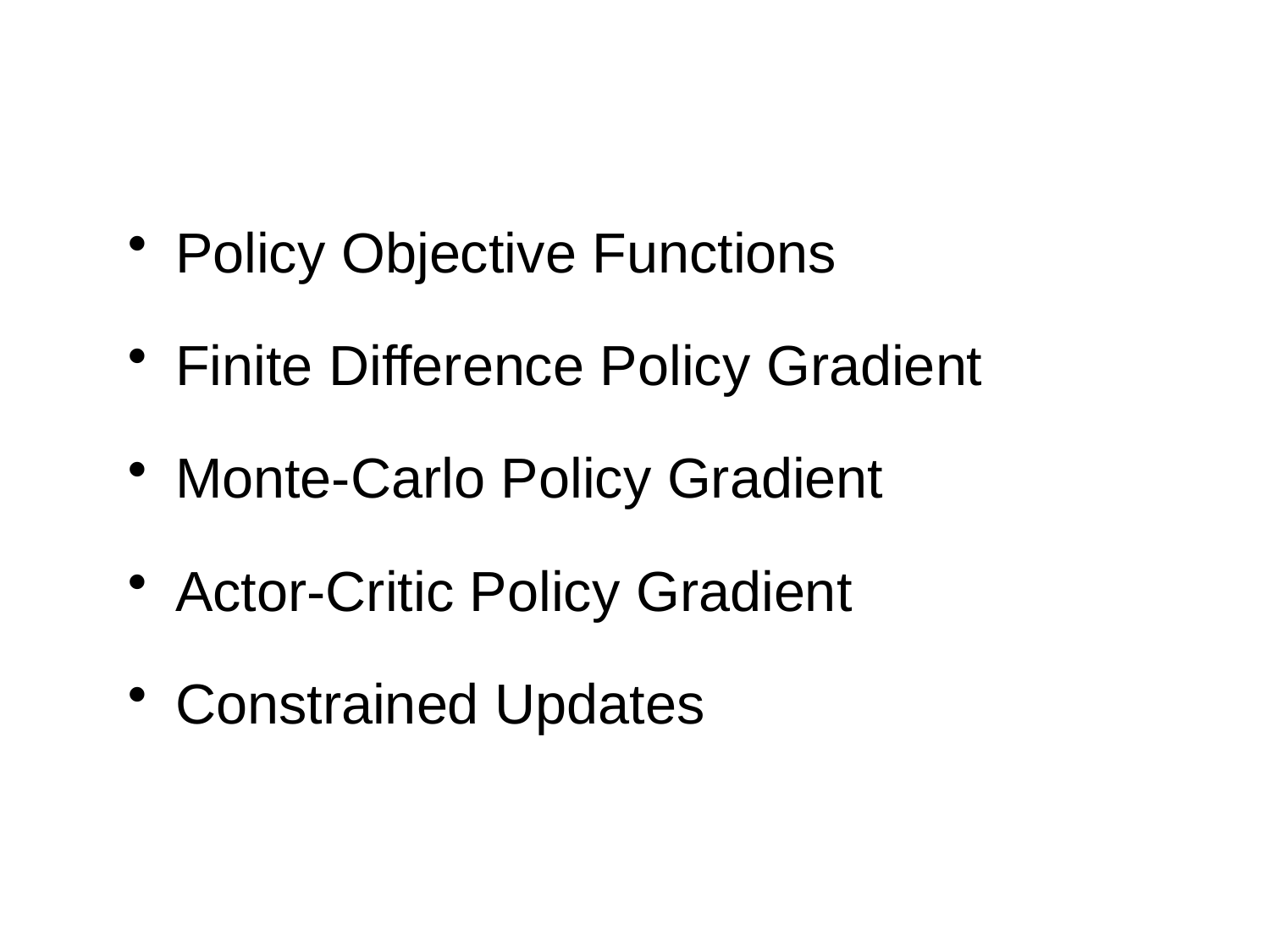

Policy Objective Functions
Finite Difference Policy Gradient
Monte-Carlo Policy Gradient
Actor-Critic Policy Gradient
Constrained Updates